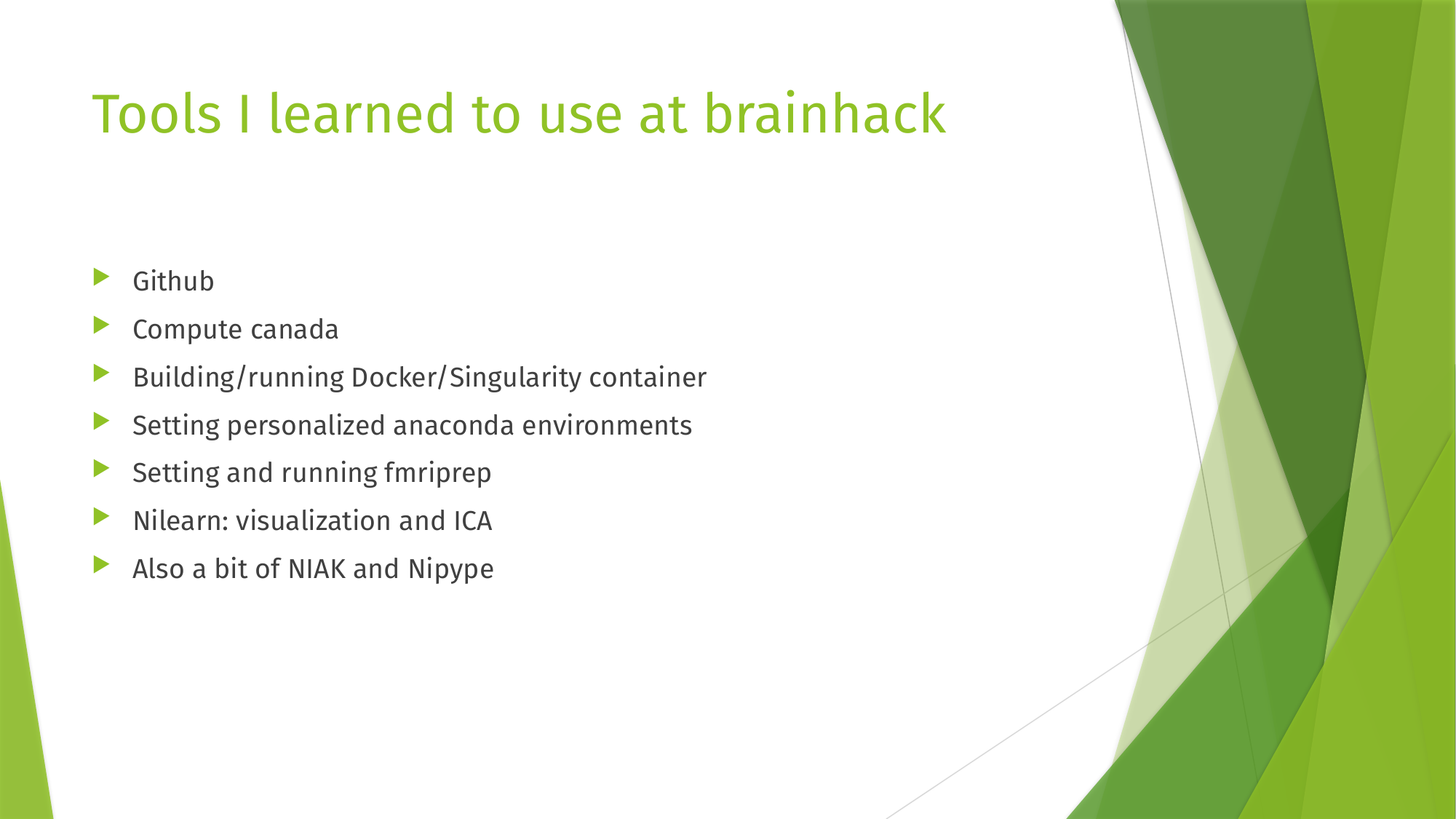

# Tools I learned to use at brainhack
Github
Compute canada
Building/running Docker/Singularity container
Setting personalized anaconda environments
Setting and running fmriprep
Nilearn: visualization and ICA
Also a bit of NIAK and Nipype